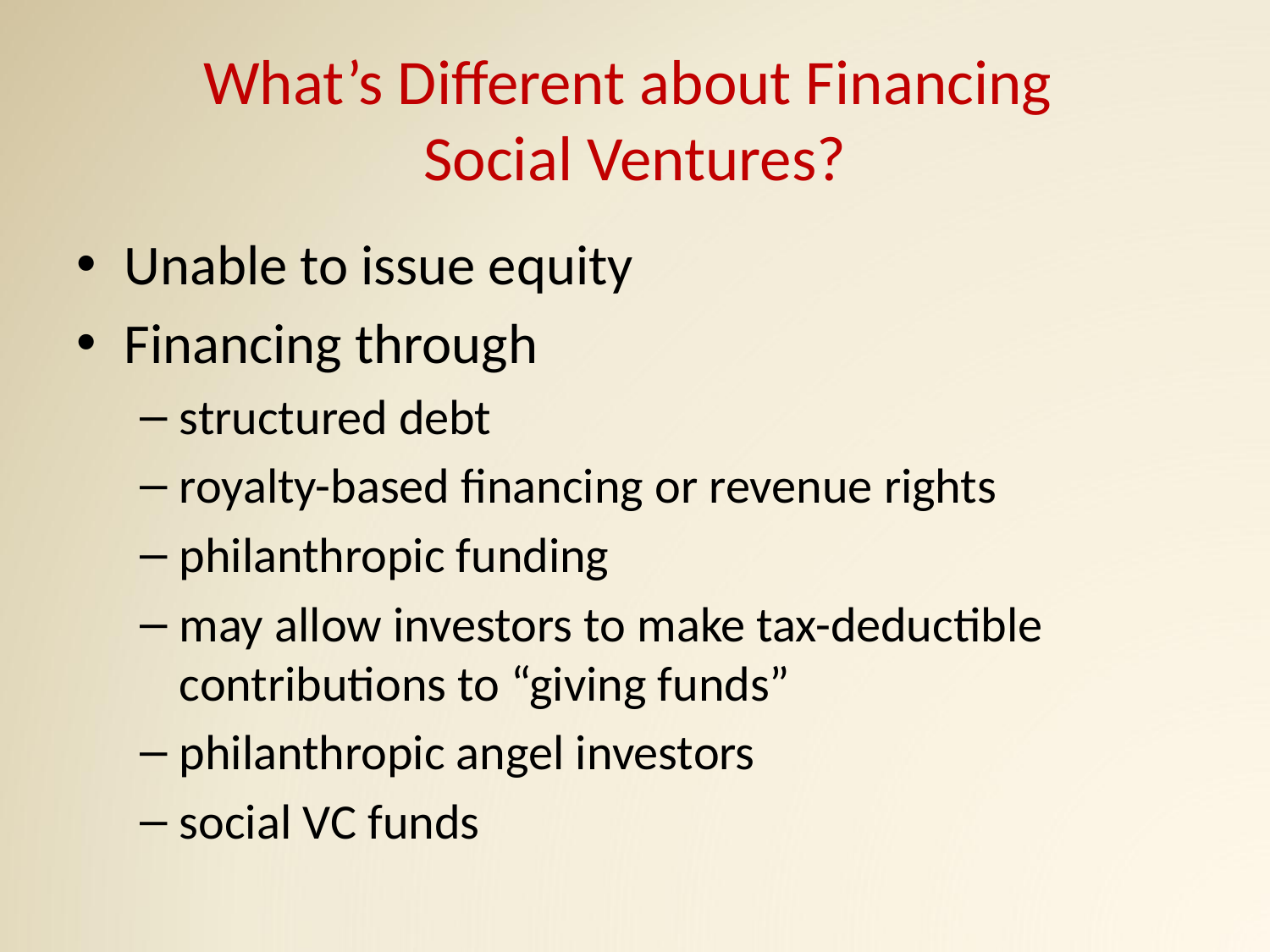

# What’s Different about Financing Social Ventures?
Unable to issue equity
Financing through
structured debt
royalty-based financing or revenue rights
philanthropic funding
may allow investors to make tax-deductible contributions to “giving funds”
philanthropic angel investors
social VC funds

23